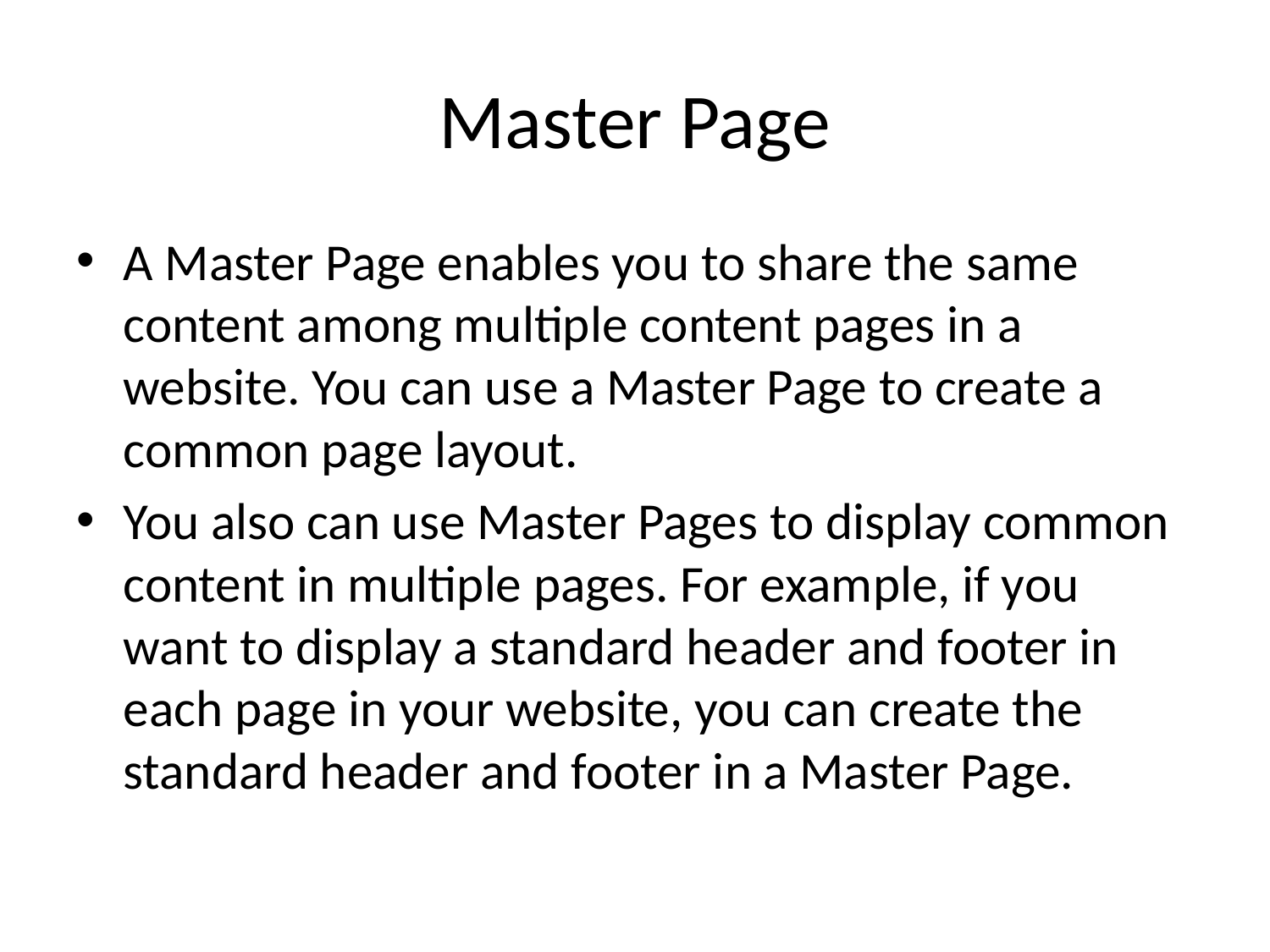

# Master Page
A Master Page enables you to share the same content among multiple content pages in a website. You can use a Master Page to create a common page layout.
You also can use Master Pages to display common content in multiple pages. For example, if you want to display a standard header and footer in each page in your website, you can create the standard header and footer in a Master Page.